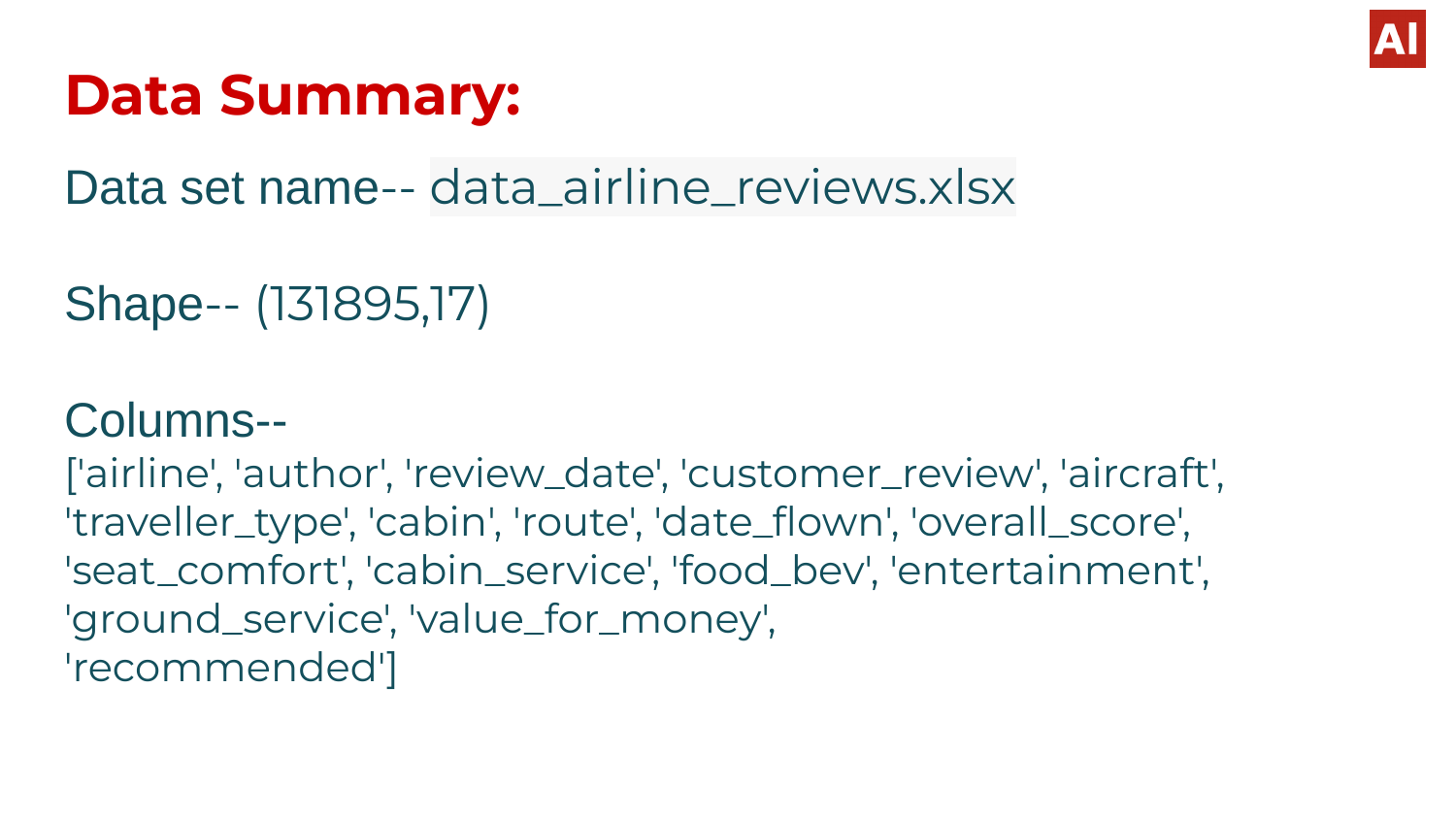

# Data Summary:
Data set name-- data_airline_reviews.xlsx

Shape-- (131895,17)

Columns--
['airline', 'author', 'review_date', 'customer_review', 'aircraft', 'traveller_type', 'cabin', 'route', 'date_flown', 'overall_score',
'seat_comfort', 'cabin_service', 'food_bev', 'entertainment', 'ground_service', 'value_for_money',
'recommended']